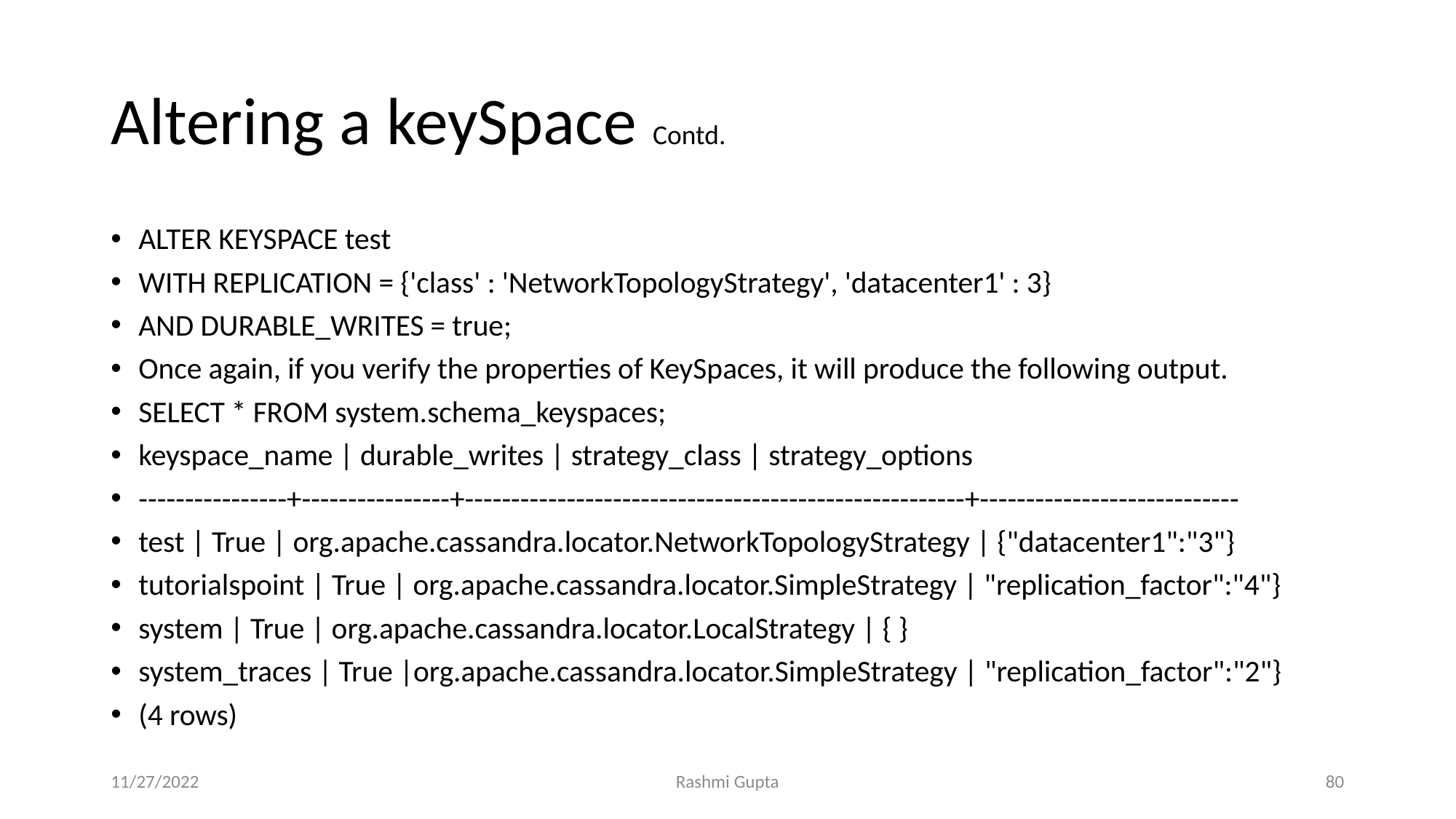

# Altering a keySpace Contd.
ALTER KEYSPACE test
WITH REPLICATION = {'class' : 'NetworkTopologyStrategy', 'datacenter1' : 3}
AND DURABLE_WRITES = true;
Once again, if you verify the properties of KeySpaces, it will produce the following output.
SELECT * FROM system.schema_keyspaces;
keyspace_name | durable_writes | strategy_class | strategy_options
----------------+----------------+------------------------------------------------------+----------------------------
test | True | org.apache.cassandra.locator.NetworkTopologyStrategy | {"datacenter1":"3"}
tutorialspoint | True | org.apache.cassandra.locator.SimpleStrategy | "replication_factor":"4"}
system | True | org.apache.cassandra.locator.LocalStrategy | { }
system_traces | True |org.apache.cassandra.locator.SimpleStrategy | "replication_factor":"2"}
(4 rows)
11/27/2022
Rashmi Gupta
80